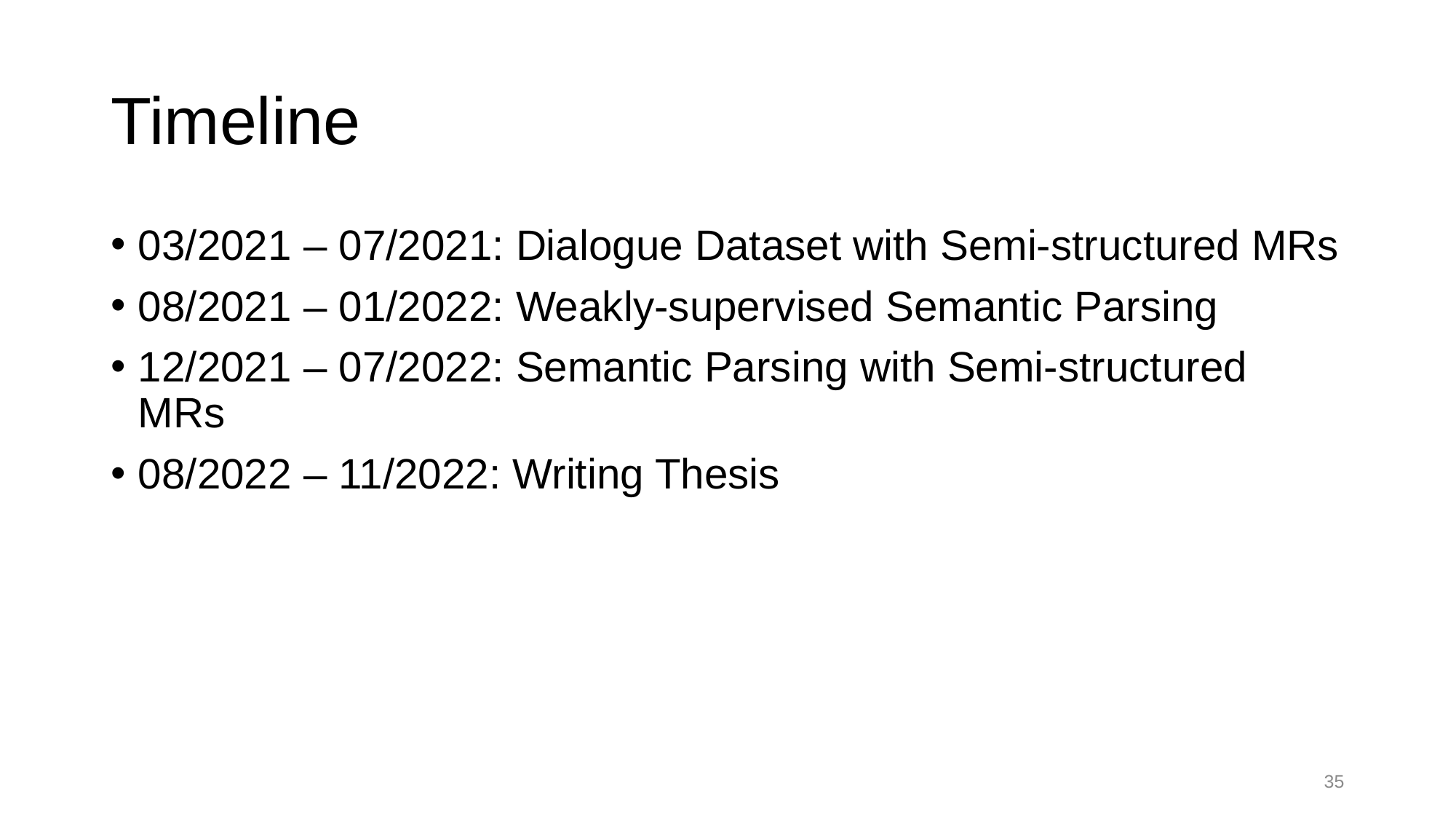

# Timeline
03/2021 – 07/2021: Dialogue Dataset with Semi-structured MRs
08/2021 – 01/2022: Weakly-supervised Semantic Parsing
12/2021 – 07/2022: Semantic Parsing with Semi-structured MRs
08/2022 – 11/2022: Writing Thesis

35